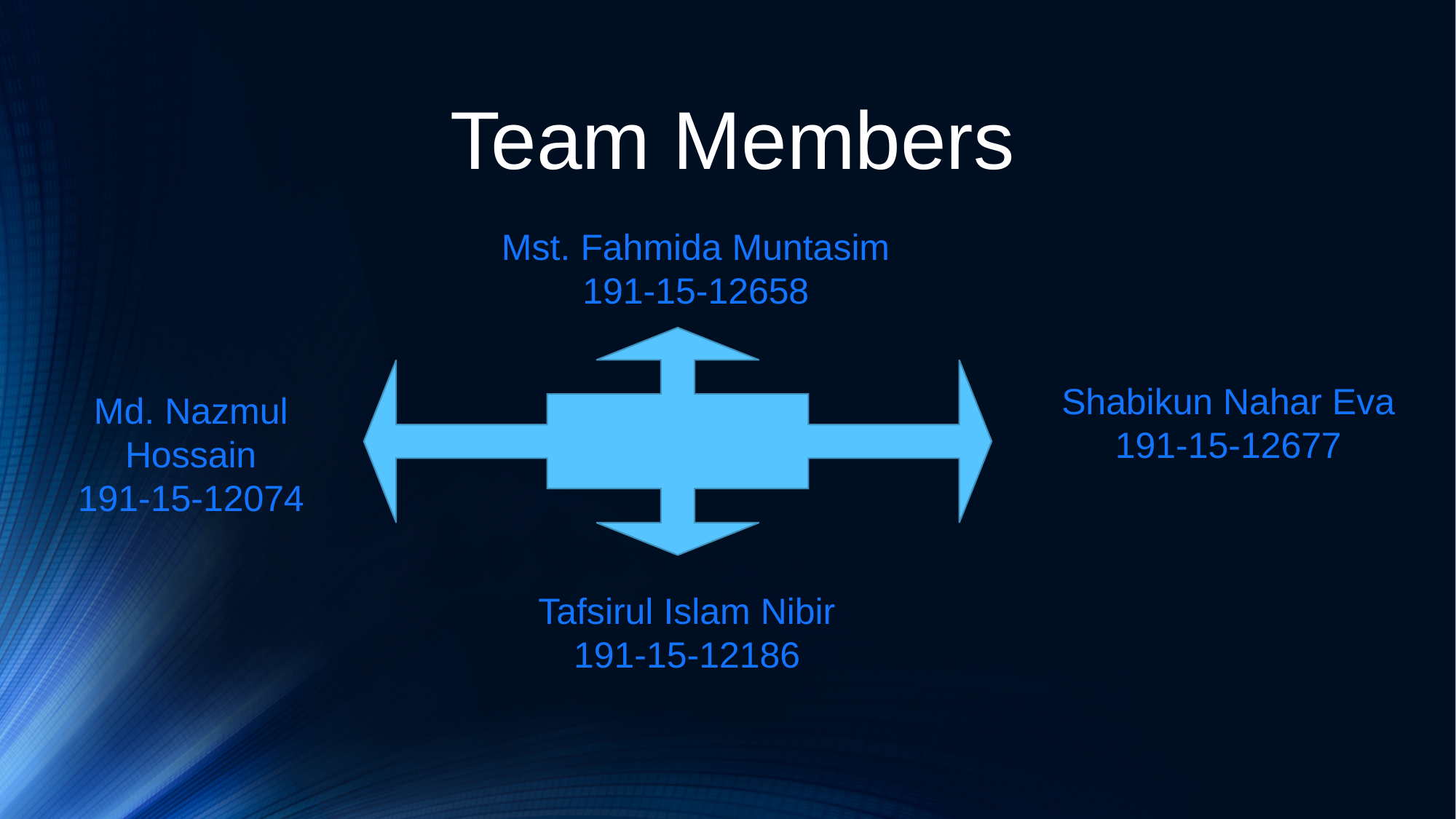

Team Members
Mst. Fahmida Muntasim
191-15-12658

Shabikun Nahar Eva
191-15-12677
Md. Nazmul Hossain
191-15-12074
Tafsirul Islam Nibir
191-15-12186